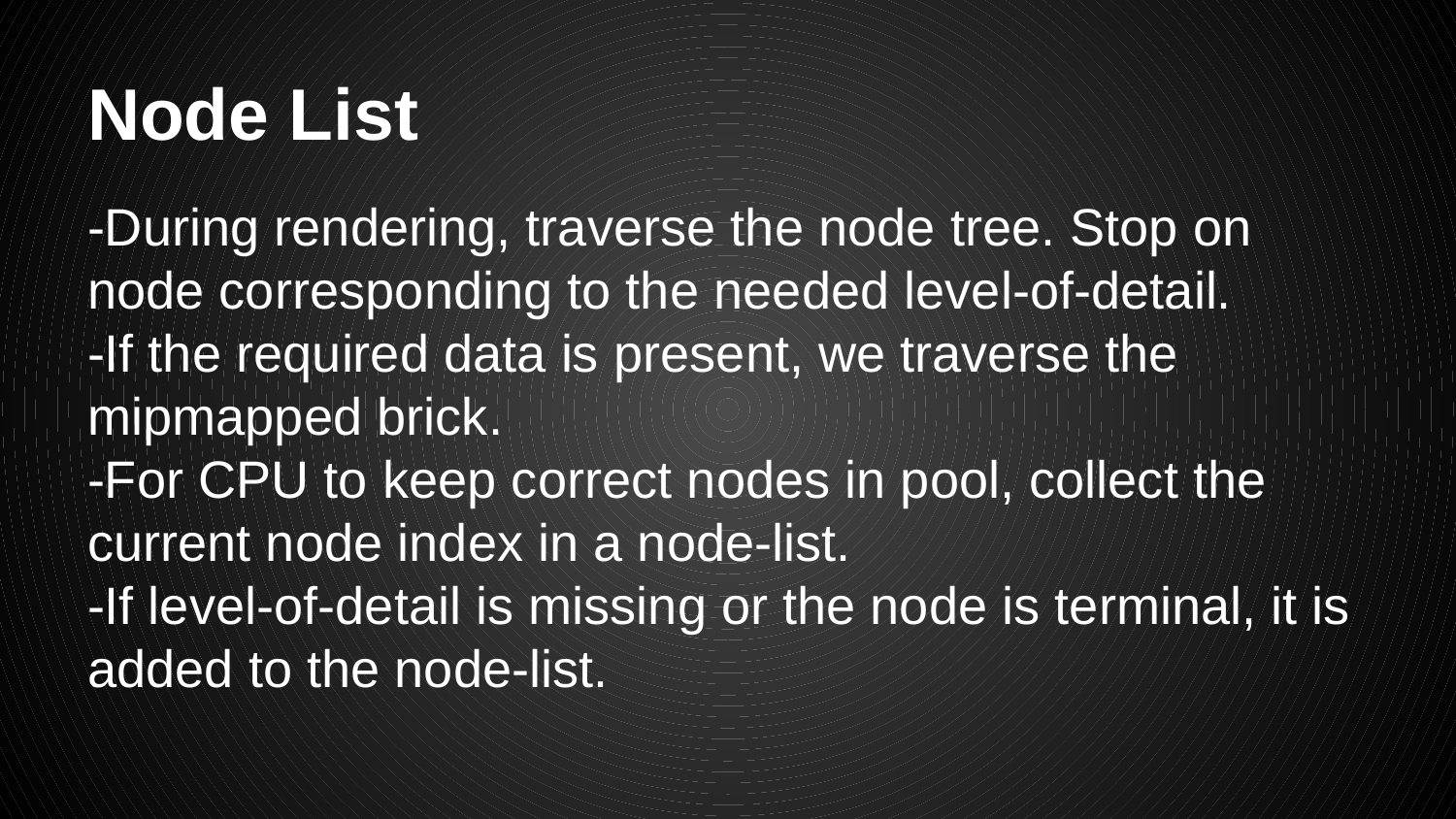

# Node List
-During rendering, traverse the node tree. Stop on node corresponding to the needed level-of-detail.
-If the required data is present, we traverse the mipmapped brick.
-For CPU to keep correct nodes in pool, collect the current node index in a node-list.
-If level-of-detail is missing or the node is terminal, it is added to the node-list.